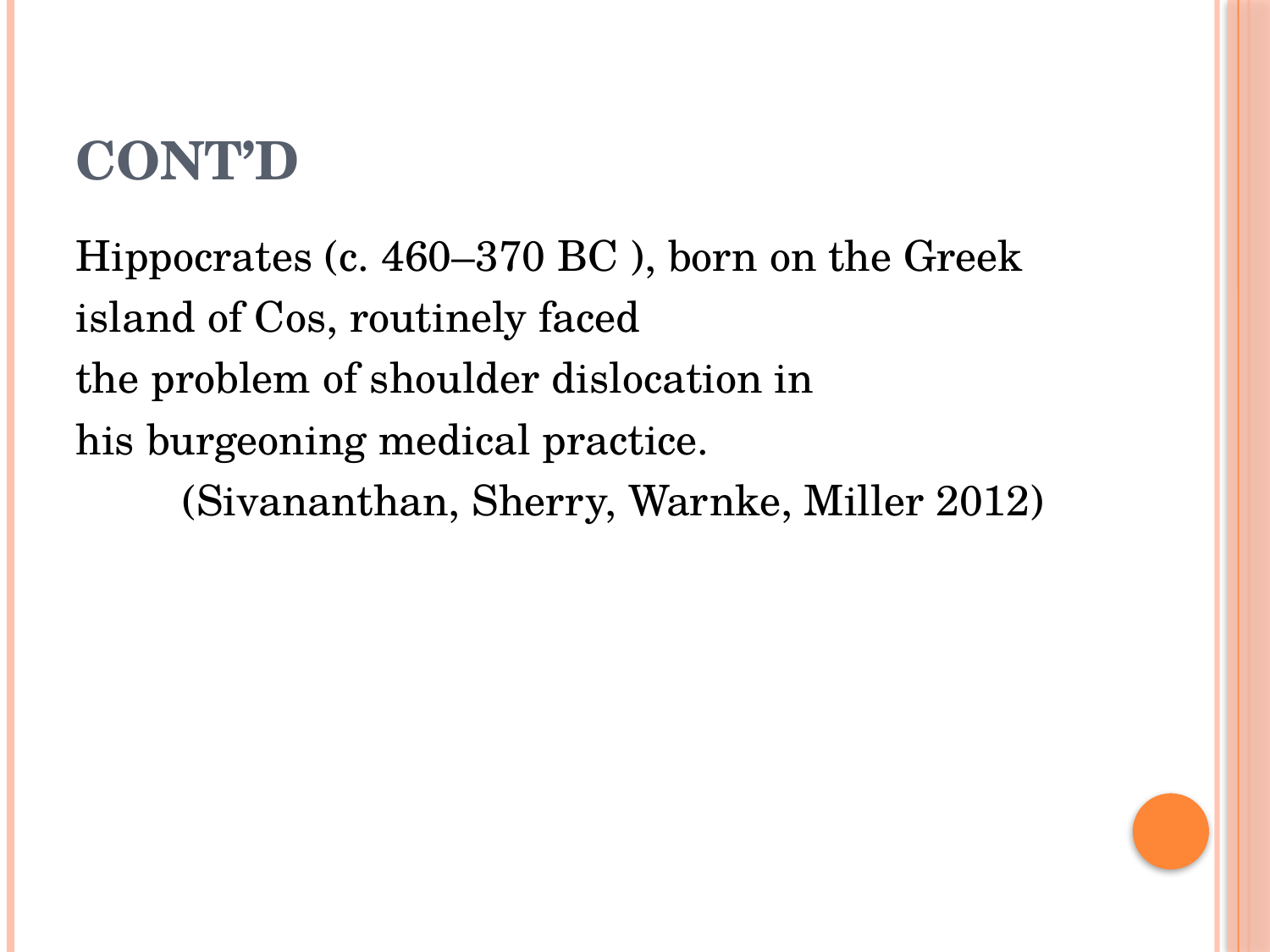

# Cont’d
Hippocrates (c. 460–370 BC ), born on the Greek
island of Cos, routinely faced
the problem of shoulder dislocation in
his burgeoning medical practice.
         (Sivananthan, Sherry, Warnke, Miller 2012)